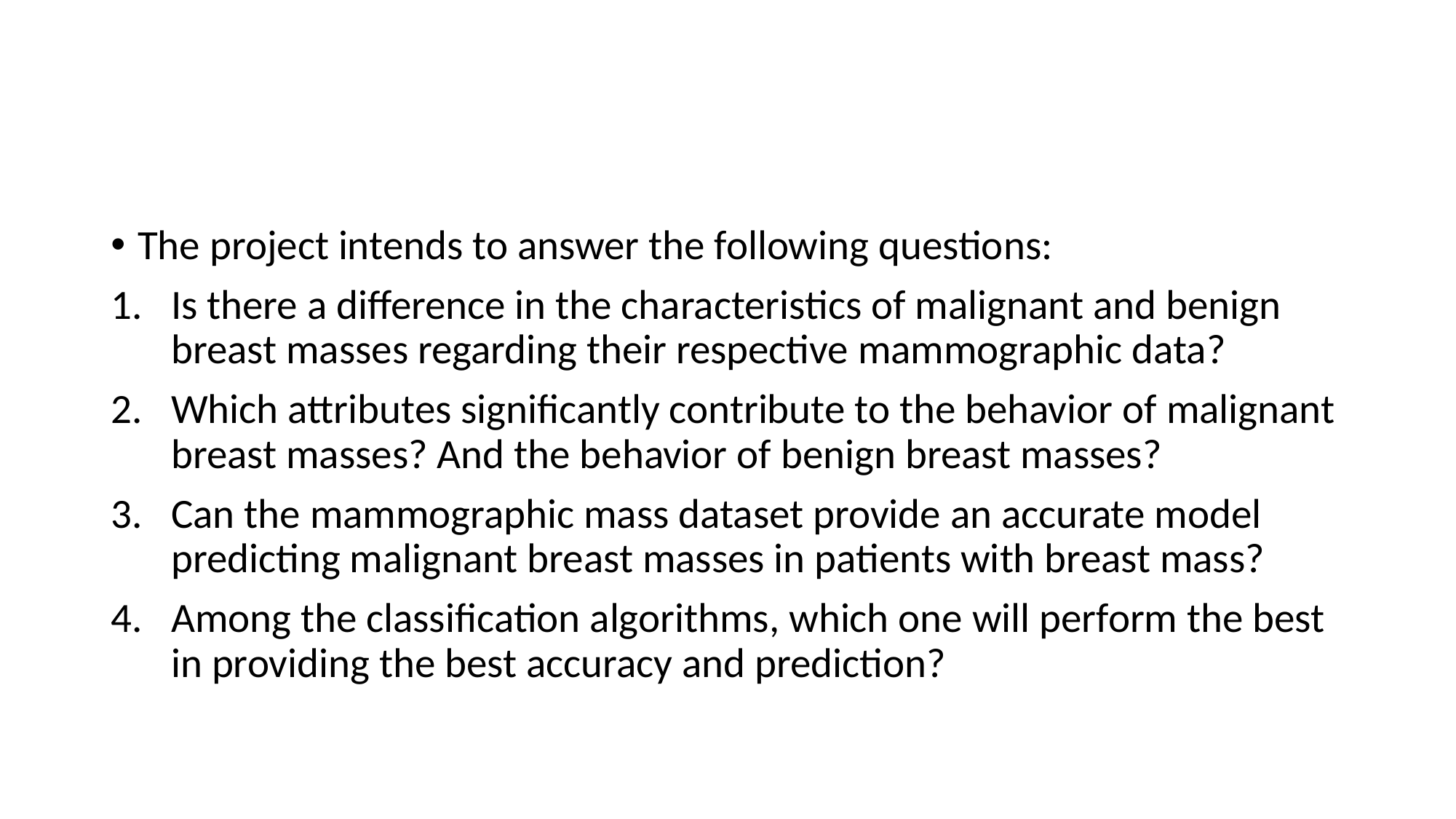

#
The project intends to answer the following questions:
Is there a difference in the characteristics of malignant and benign breast masses regarding their respective mammographic data?
Which attributes significantly contribute to the behavior of malignant breast masses? And the behavior of benign breast masses?
Can the mammographic mass dataset provide an accurate model predicting malignant breast masses in patients with breast mass?
Among the classification algorithms, which one will perform the best in providing the best accuracy and prediction?